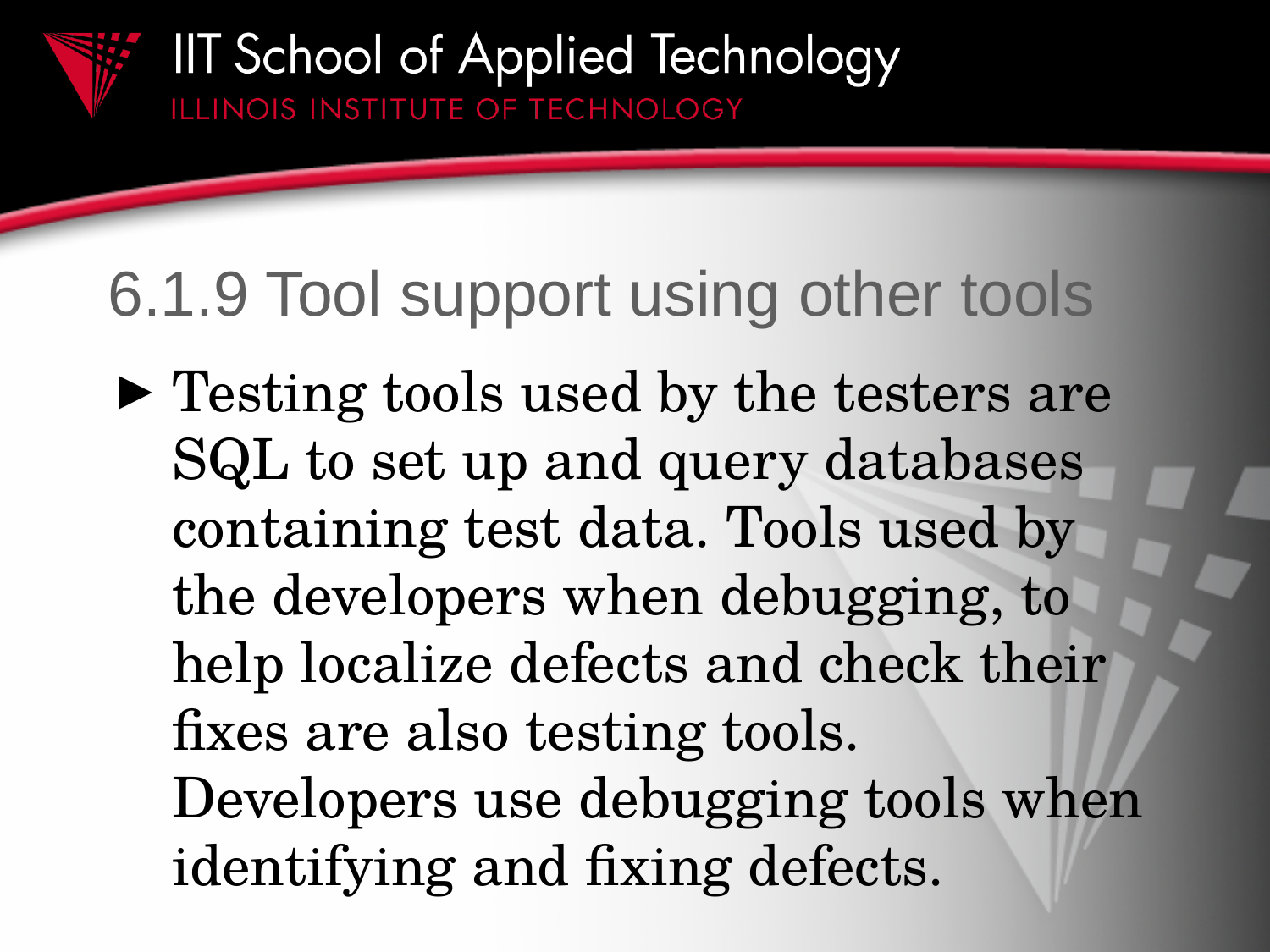

# 6.1.9 Tool support using other tools
Testing tools used by the testers are SQL to set up and query databases containing test data. Tools used by the developers when debugging, to help localize defects and check their fixes are also testing tools. Developers use debugging tools when identifying and fixing defects.